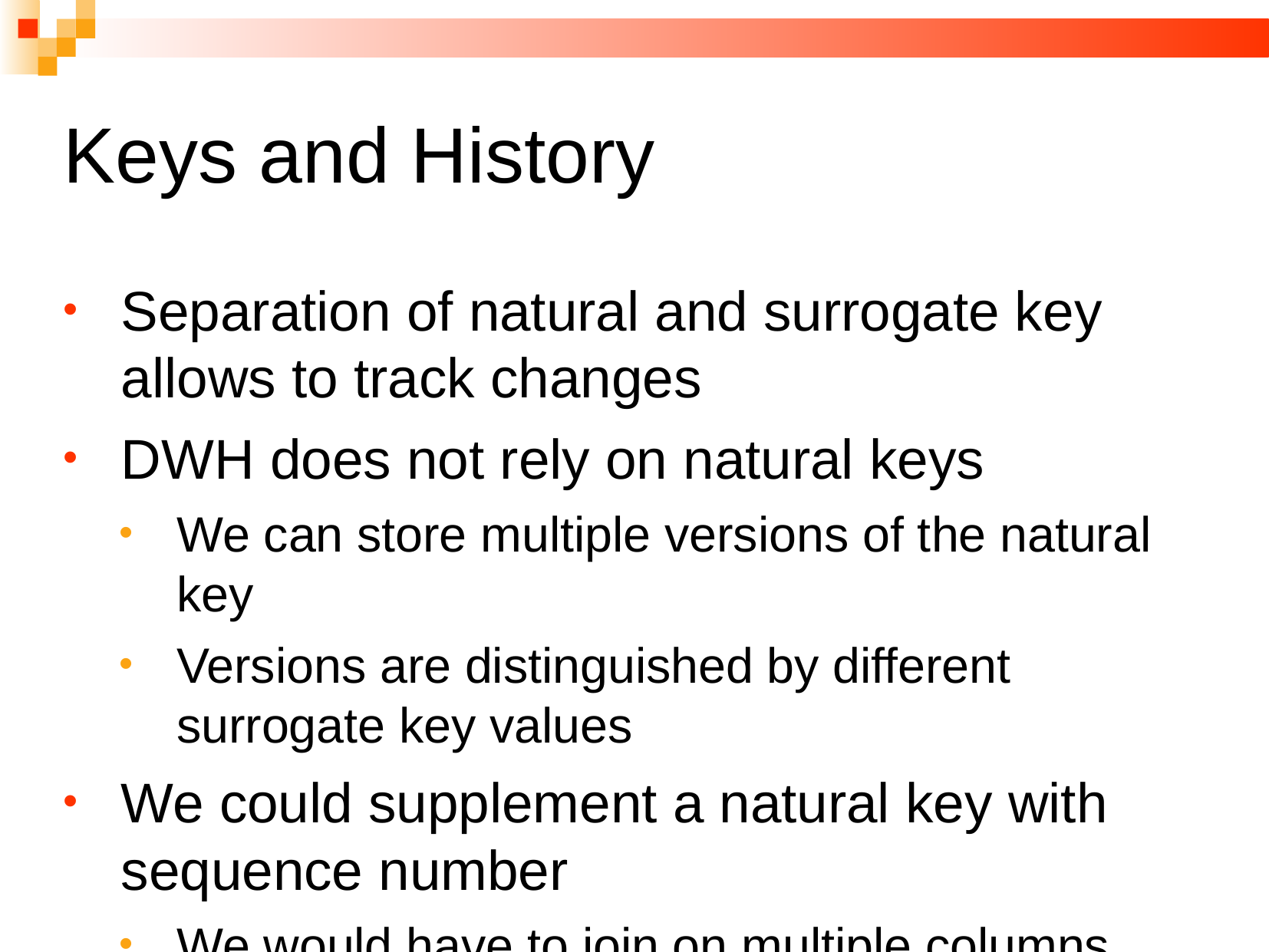

Keys and History
Separation of natural and surrogate key allows to track changes
DWH does not rely on natural keys
We can store multiple versions of the natural key
Versions are distinguished by different surrogate key values
We could supplement a natural key with sequence number
We would have to join on multiple columns